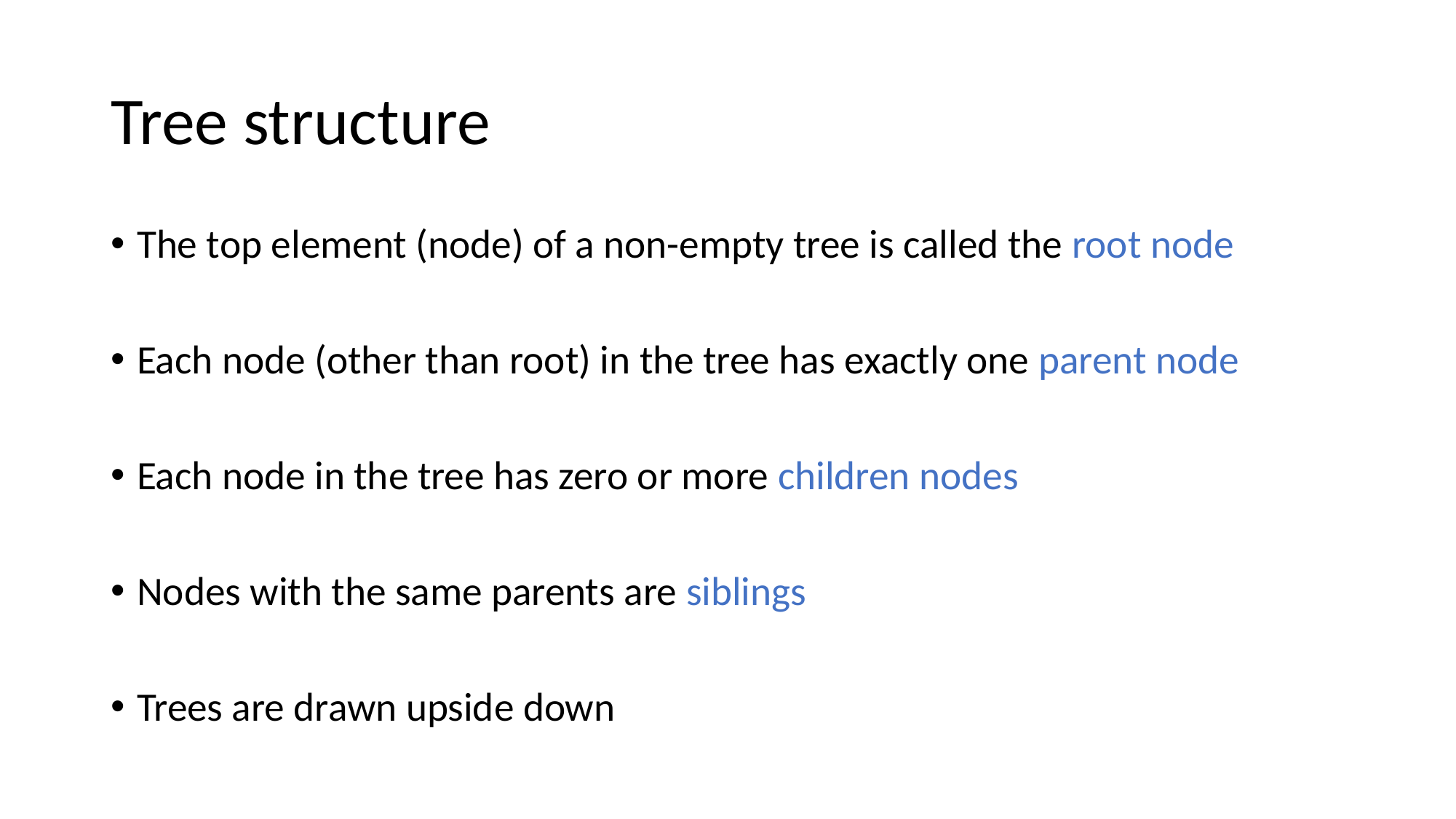

# Tree structure
The top element (node) of a non-empty tree is called the root node

Each node (other than root) in the tree has exactly one parent node

Each node in the tree has zero or more children nodes

Nodes with the same parents are siblings

Trees are drawn upside down